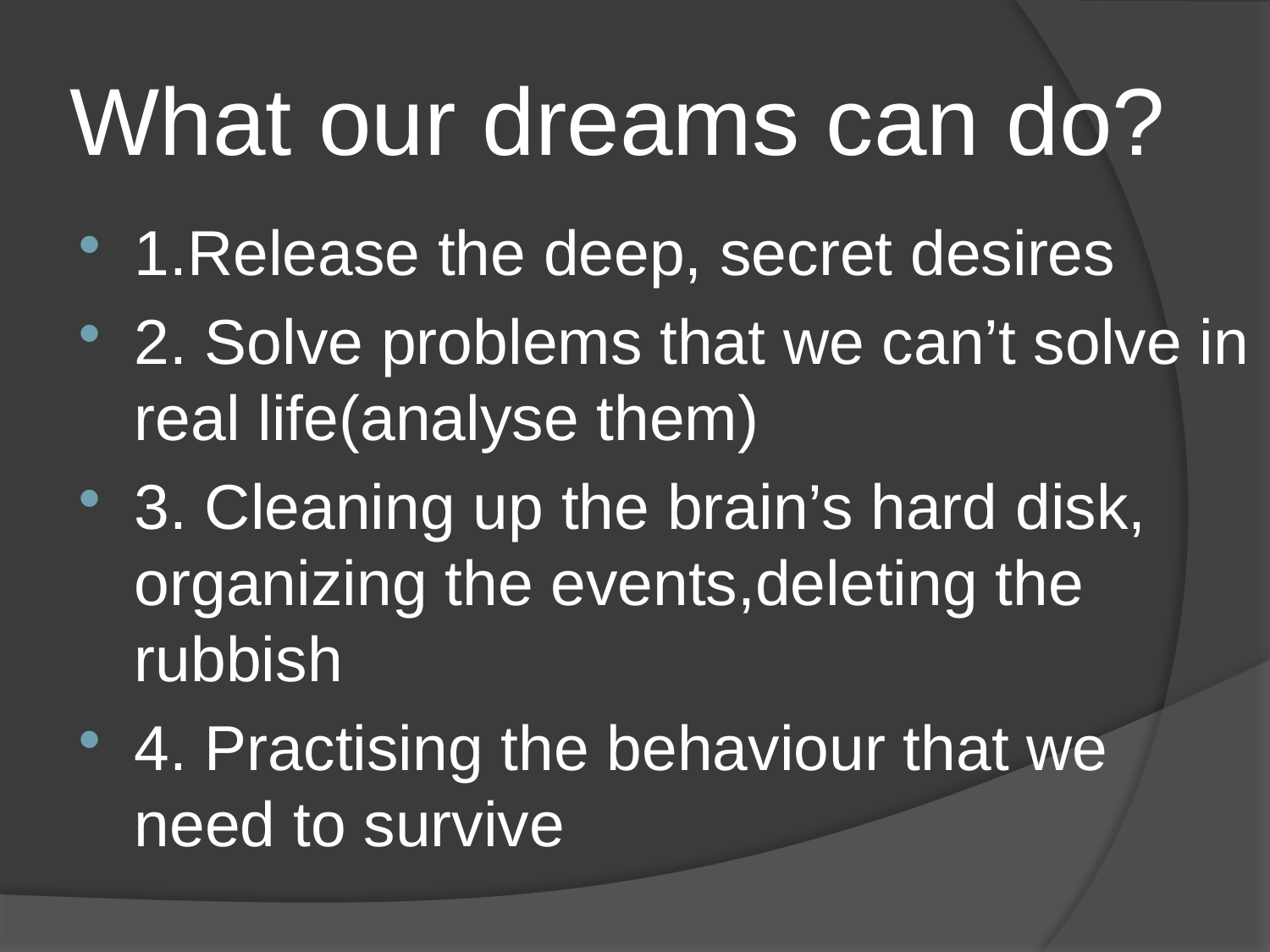

# What our dreams can do?
1.Release the deep, secret desires
2. Solve problems that we can’t solve in real life(analyse them)
3. Cleaning up the brain’s hard disk, organizing the events,deleting the rubbish
4. Practising the behaviour that we need to survive